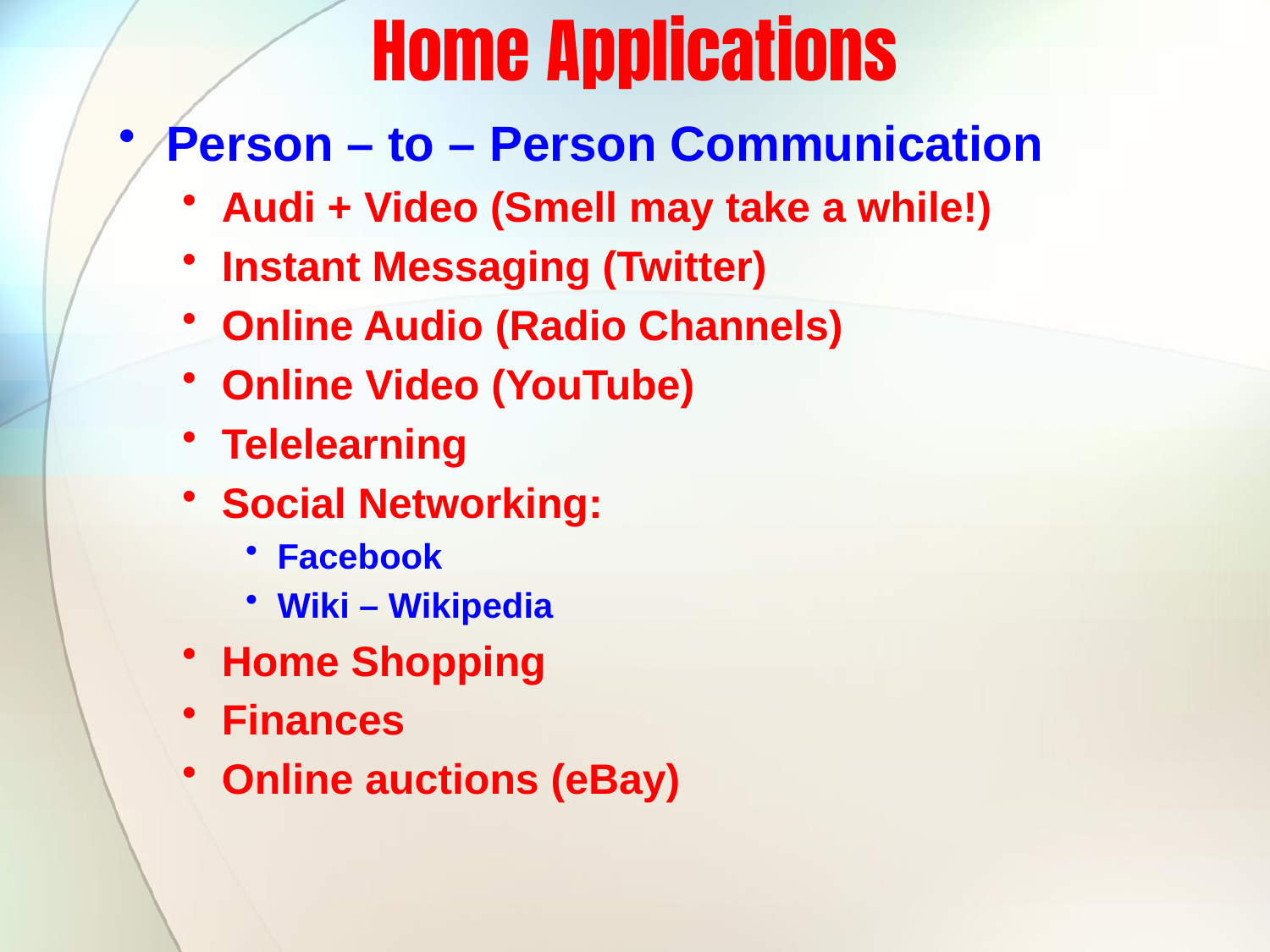

# Home Applications
Person – to – Person Communication
Audi + Video (Smell may take a while!)
Instant Messaging (Twitter)
Online Audio (Radio Channels)
Online Video (YouTube)
Telelearning
Social Networking:
Facebook
Wiki – Wikipedia
Home Shopping
Finances
Online auctions (eBay)